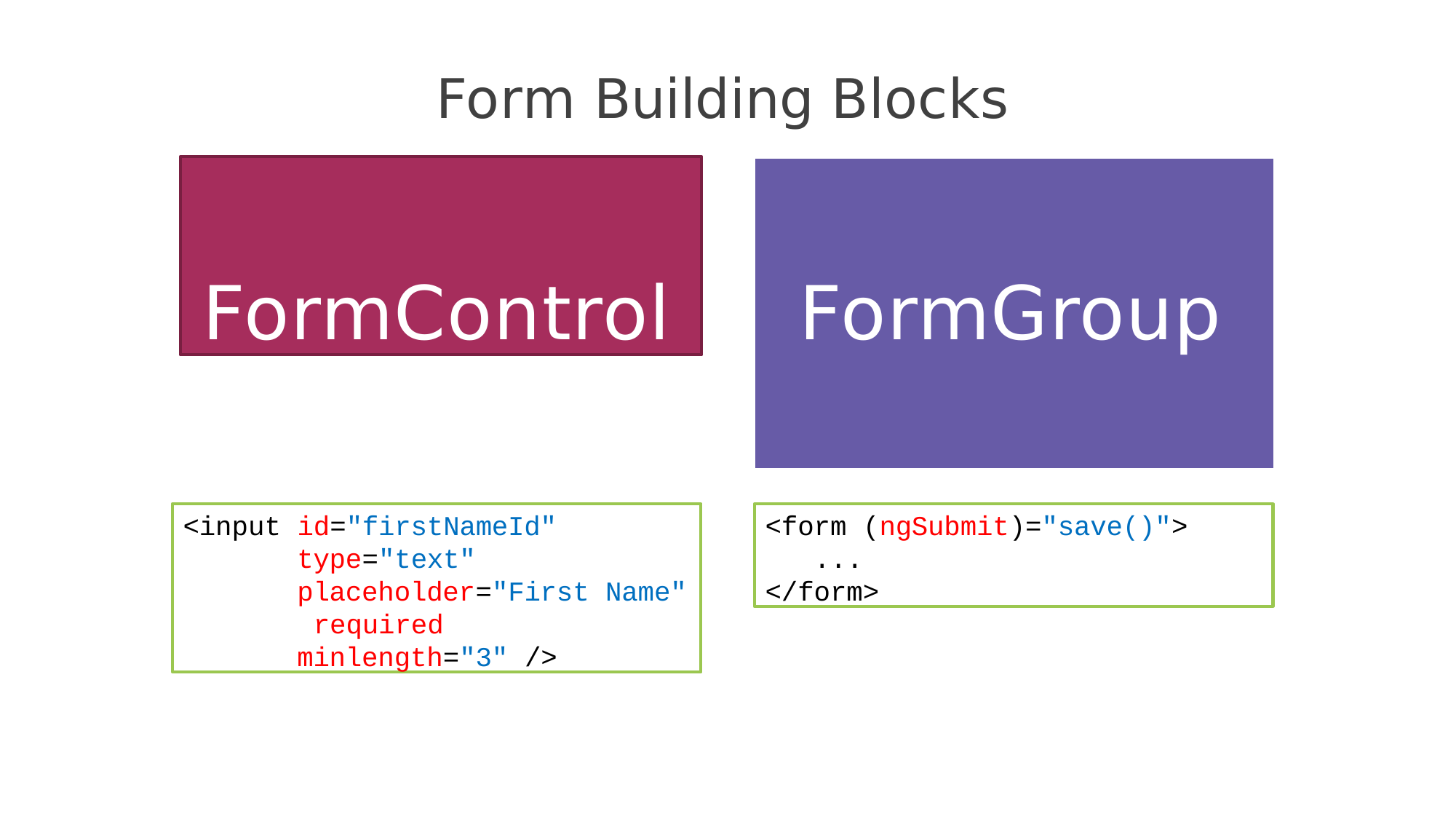

# Form Building Blocks

FormControl

FormGroup
<input id="firstNameId"
type="text"  placeholder="First Name"  required
minlength="3" />
<form (ngSubmit)="save()">
...
</form>
7